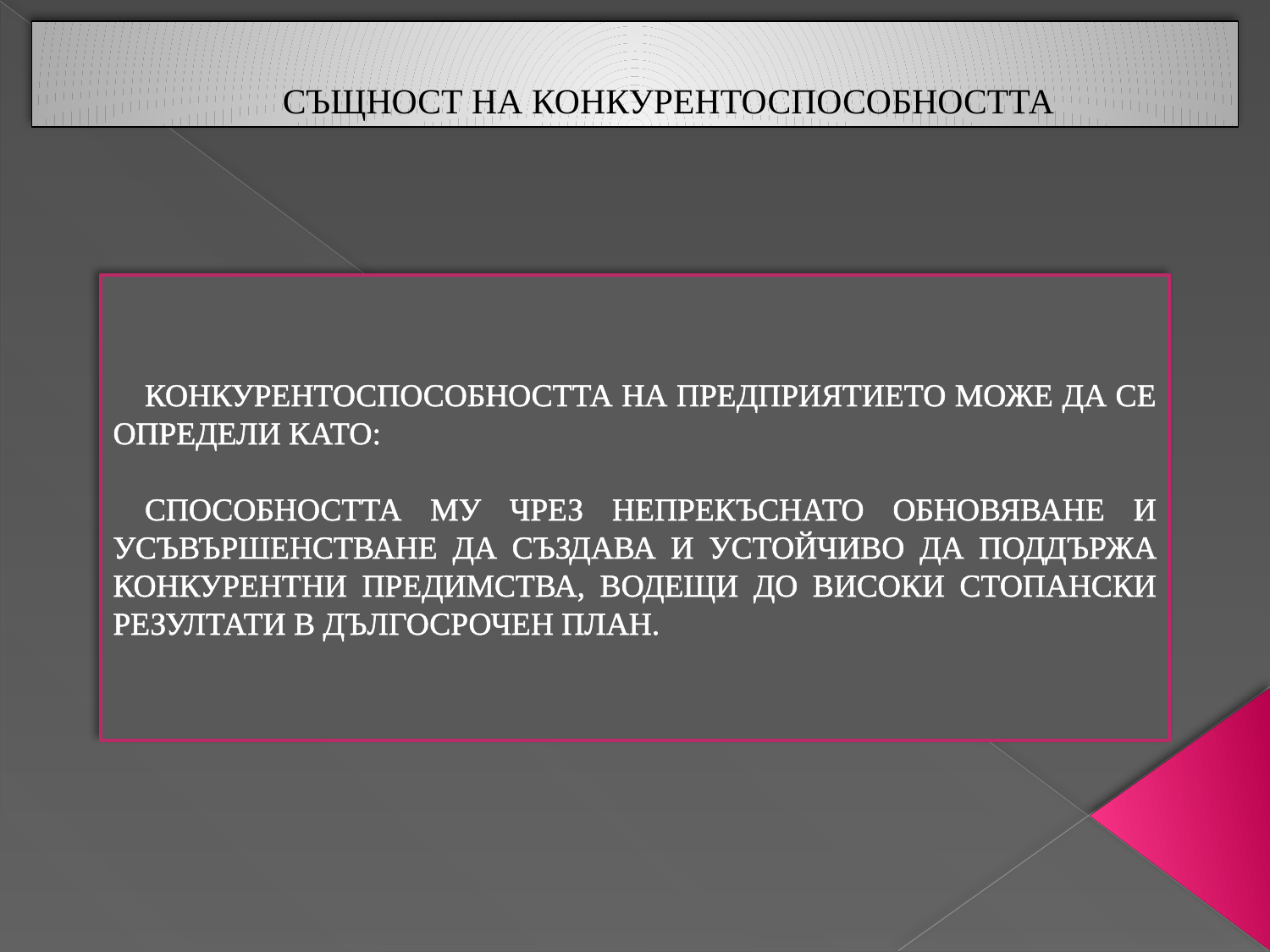

# СЪЩНОСТ на конкурентоспособността
конкурентоспособността на предприятието може да се определи като:

способността му чрез непрекъснато обновяване и усъвършенстване да създава и устойчиво да поддържа конкурентни предимства, водещи до високи стопански резултати в дългосрочен план.